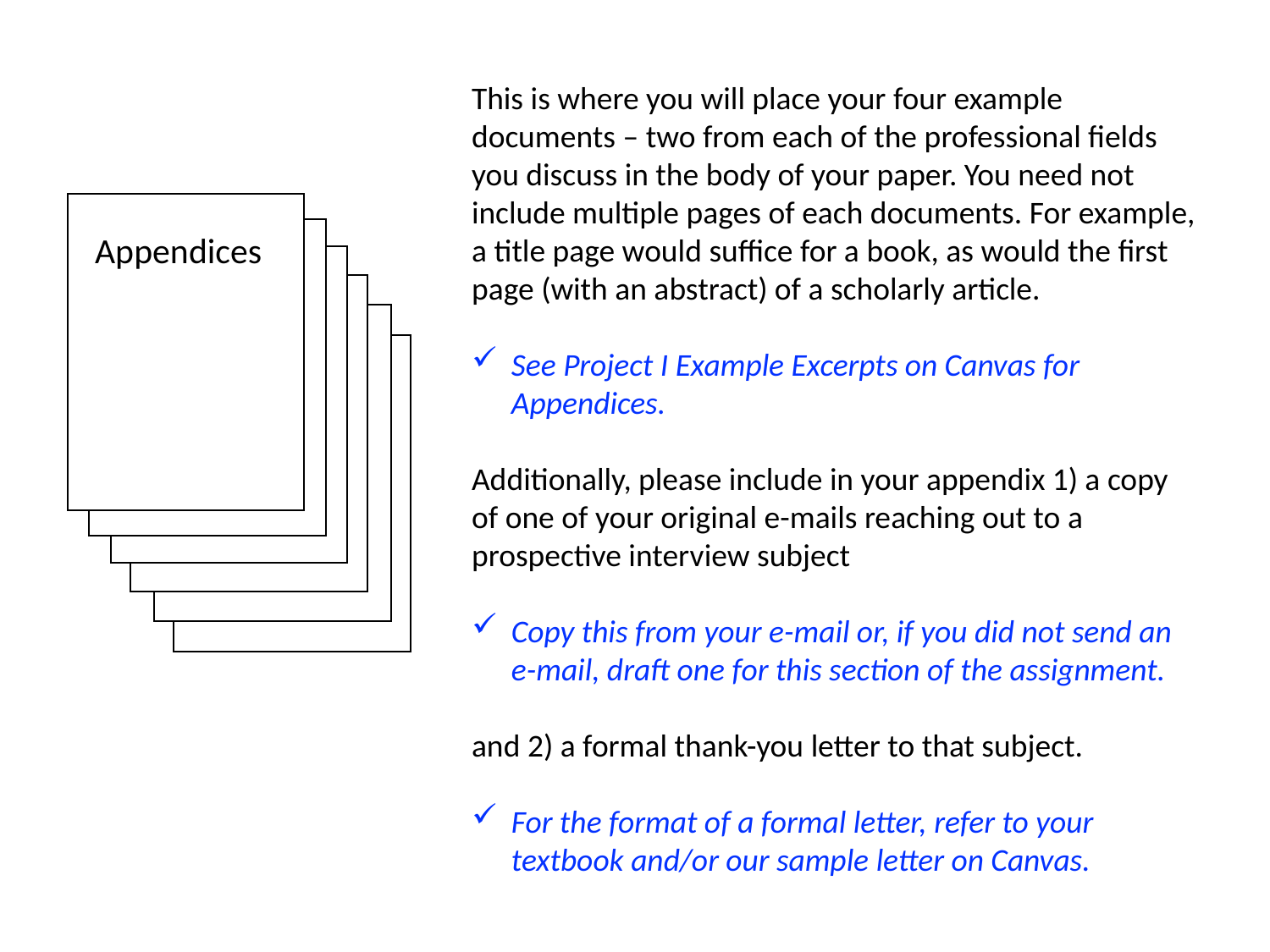

This is where you will place your four example documents – two from each of the professional fields you discuss in the body of your paper. You need not include multiple pages of each documents. For example, a title page would suffice for a book, as would the first page (with an abstract) of a scholarly article.

See Project I Example Excerpts on Canvas for Appendices.

Additionally, please include in your appendix 1) a copy of one of your original e-mails reaching out to a prospective interview subject

Copy this from your e-mail or, if you did not send an e-mail, draft one for this section of the assignment.

and 2) a formal thank-you letter to that subject.

For the format of a formal letter, refer to your textbook and/or our sample letter on Canvas.

Appendices

Appendices

Appendices

Appendices

Appendices

Appendices